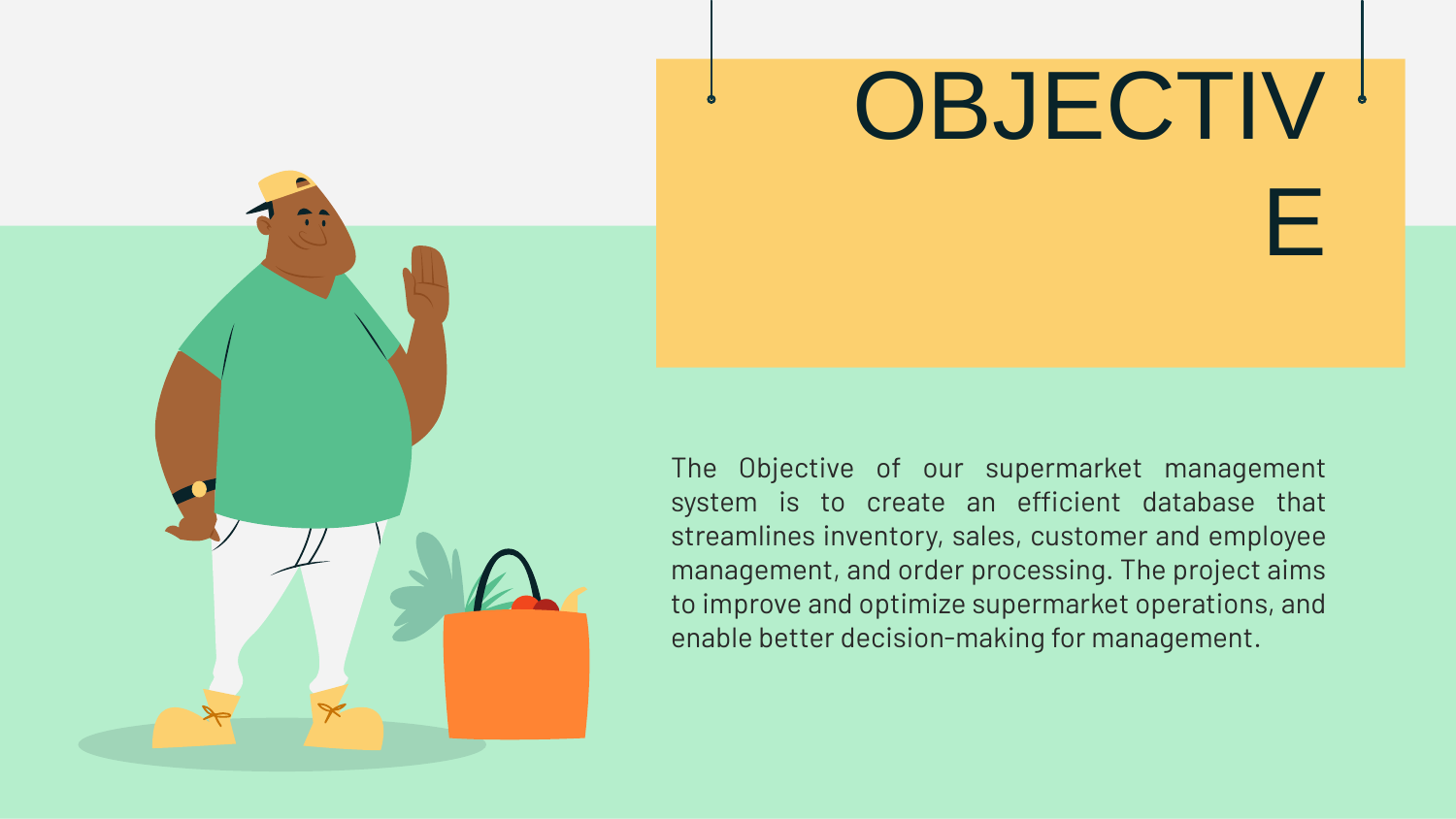

# OBJECTIVE

The Objective of our supermarket management system is to create an efficient database that streamlines inventory, sales, customer and employee management, and order processing. The project aims to improve and optimize supermarket operations, and enable better decision-making for management.